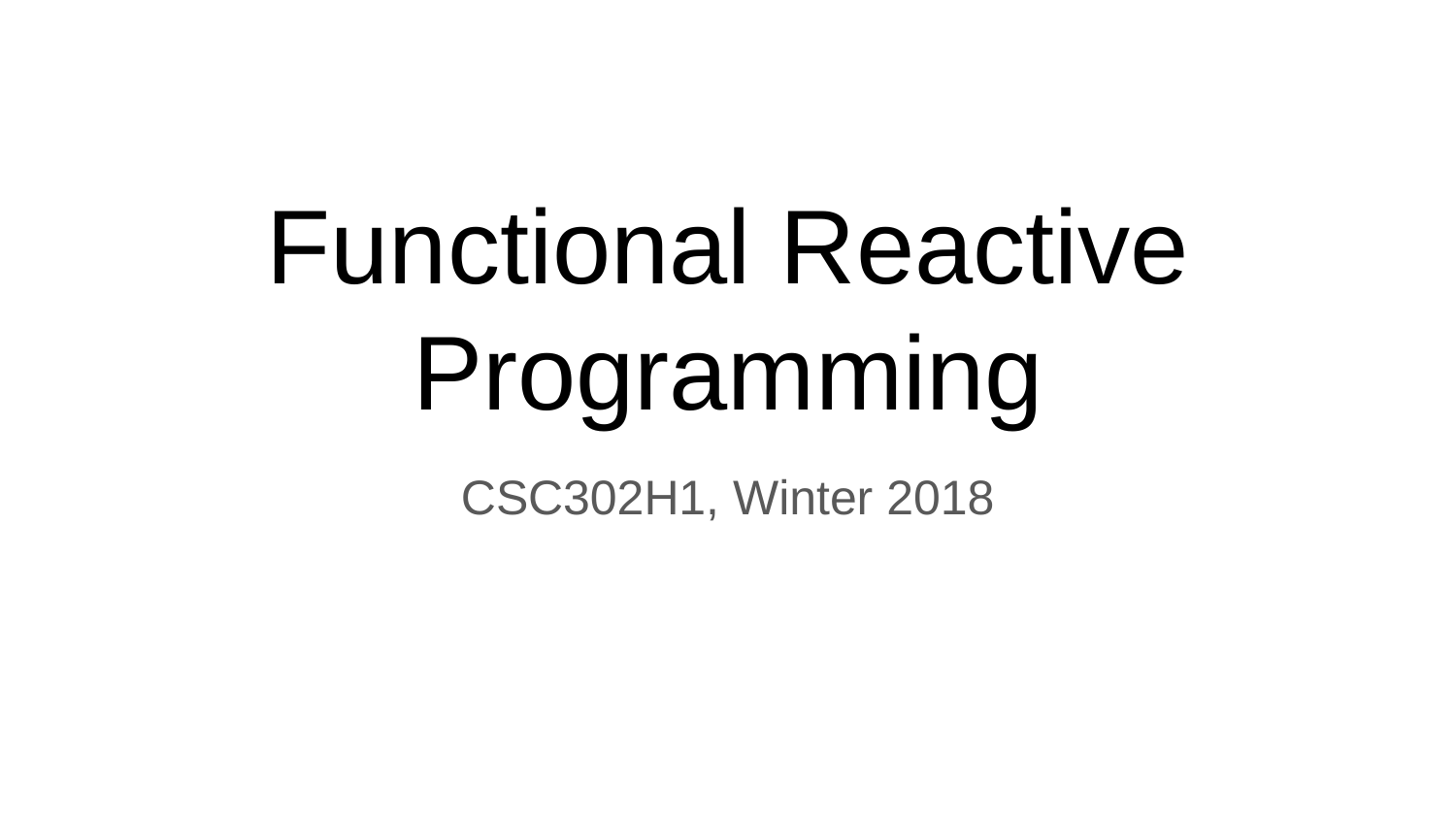

# Functional Reactive Programming
CSC302H1, Winter 2018